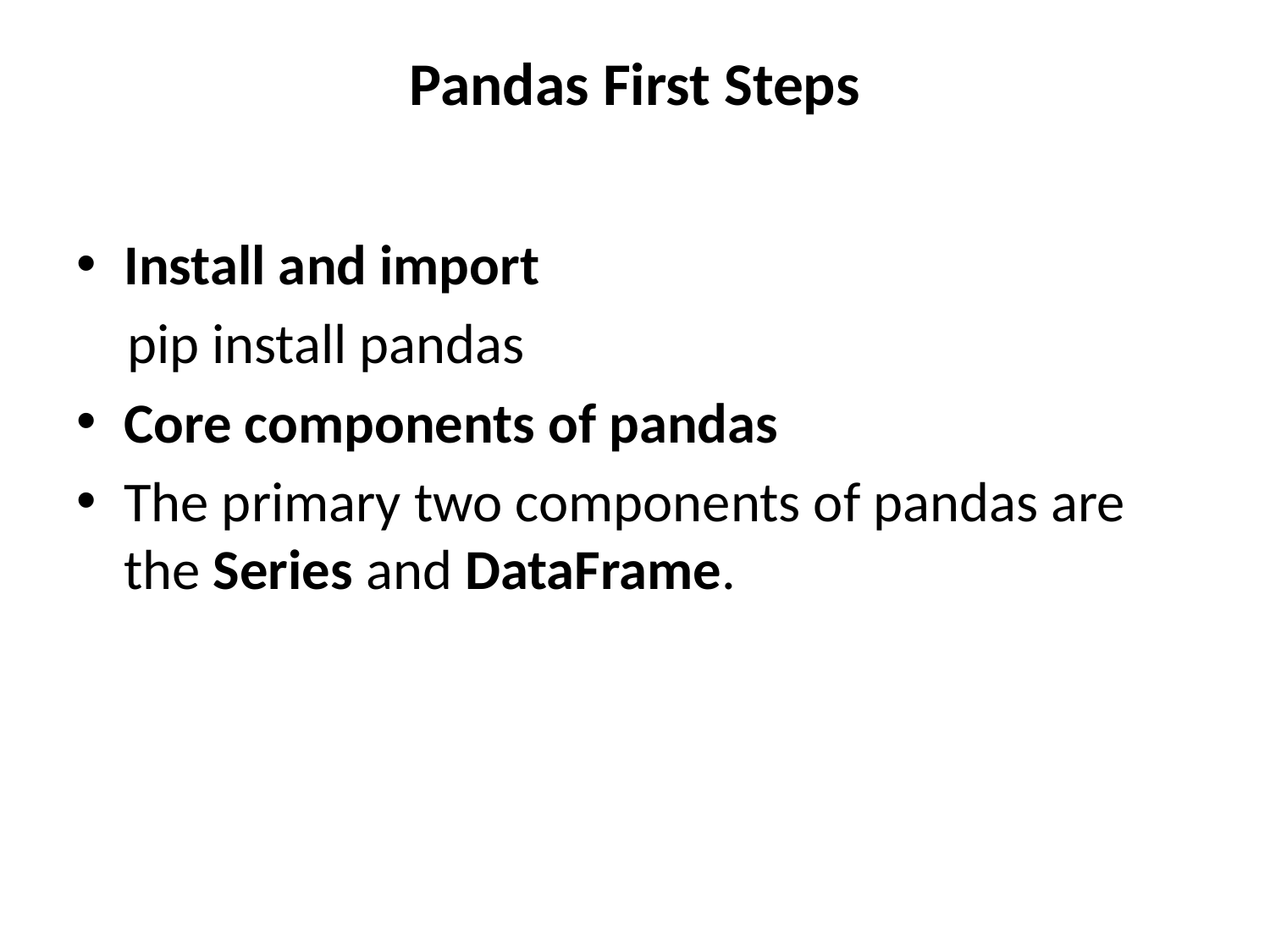

# Pandas First Steps
Install and import
    pip install pandas
Core components of pandas
The primary two components of pandas are the Series and DataFrame.